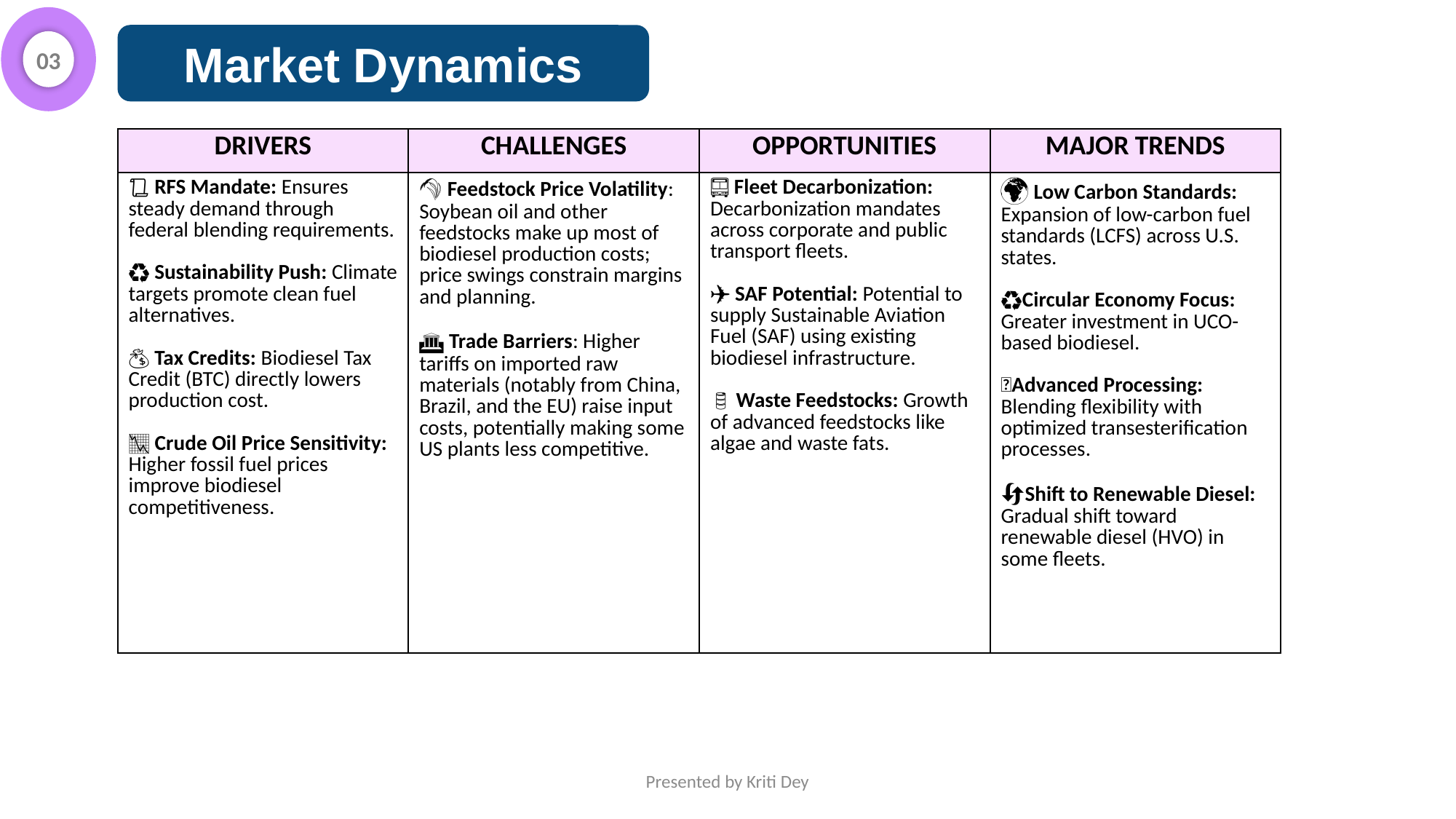

03
Market Dynamics
| DRIVERS | CHALLENGES | OPPORTUNITIES | MAJOR TRENDS |
| --- | --- | --- | --- |
| 📜 RFS Mandate: Ensures steady demand through federal blending requirements. ♻️ Sustainability Push: Climate targets promote clean fuel alternatives. 💰 Tax Credits: Biodiesel Tax Credit (BTC) directly lowers production cost. 📉 Crude Oil Price Sensitivity: Higher fossil fuel prices improve biodiesel competitiveness. | 🌾 Feedstock Price Volatility: Soybean oil and other feedstocks make up most of biodiesel production costs; price swings constrain margins and planning. 🏛️ Trade Barriers: Higher tariffs on imported raw materials (notably from China, Brazil, and the EU) raise input costs, potentially making some US plants less competitive. | 🚍 Fleet Decarbonization: Decarbonization mandates across corporate and public transport fleets. ✈️ SAF Potential: Potential to supply Sustainable Aviation Fuel (SAF) using existing biodiesel infrastructure. 🛢️ Waste Feedstocks: Growth of advanced feedstocks like algae and waste fats. | 🌍 Low Carbon Standards: Expansion of low-carbon fuel standards (LCFS) across U.S. states. ♻️Circular Economy Focus: Greater investment in UCO-based biodiesel. 🧪Advanced Processing: Blending flexibility with optimized transesterification processes. 🔄Shift to Renewable Diesel: Gradual shift toward renewable diesel (HVO) in some fleets. |
Presented by Kriti Dey